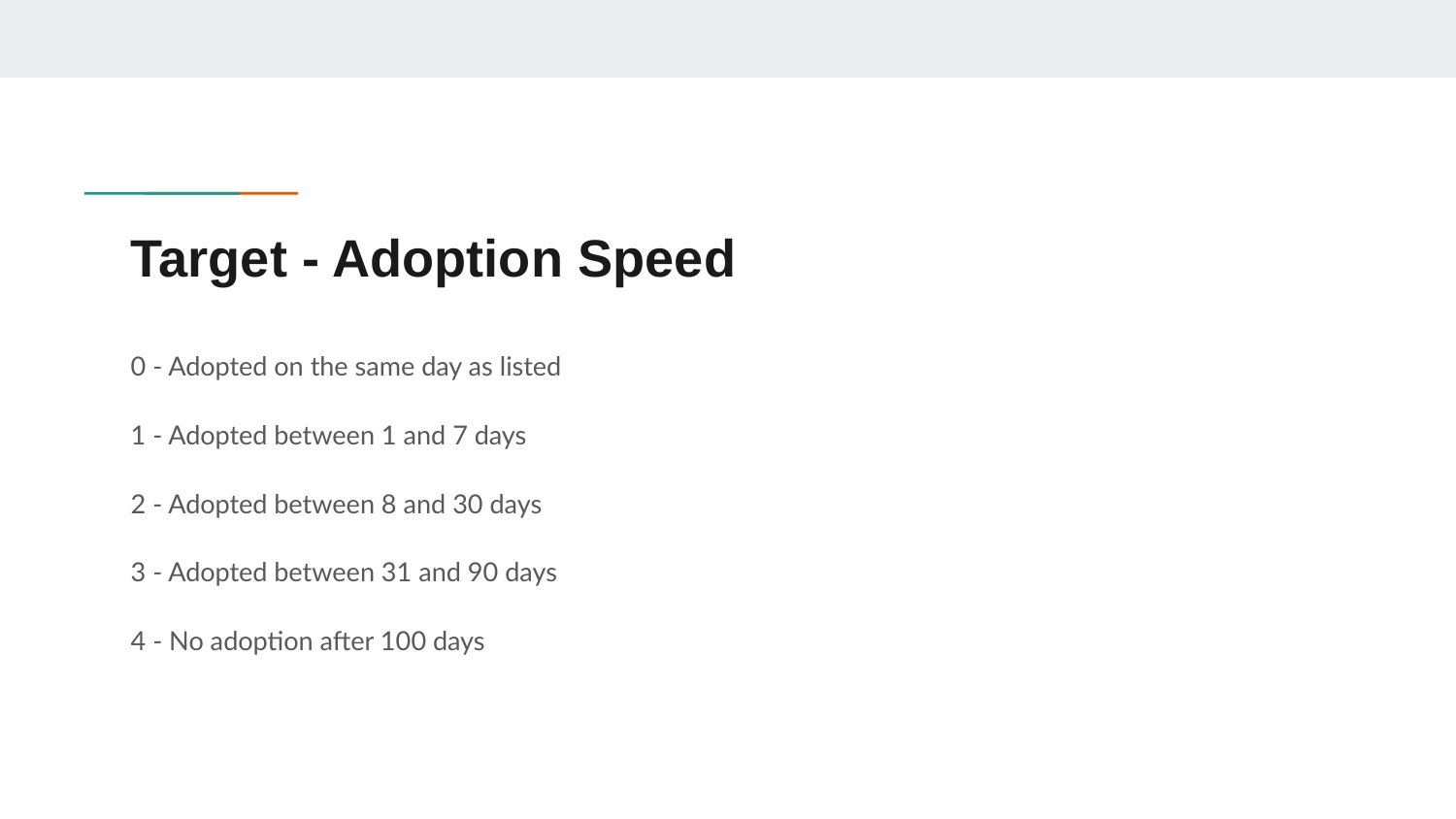

# Target - Adoption Speed
0 - Adopted on the same day as listed
1 - Adopted between 1 and 7 days
2 - Adopted between 8 and 30 days
3 - Adopted between 31 and 90 days
4 - No adoption after 100 days